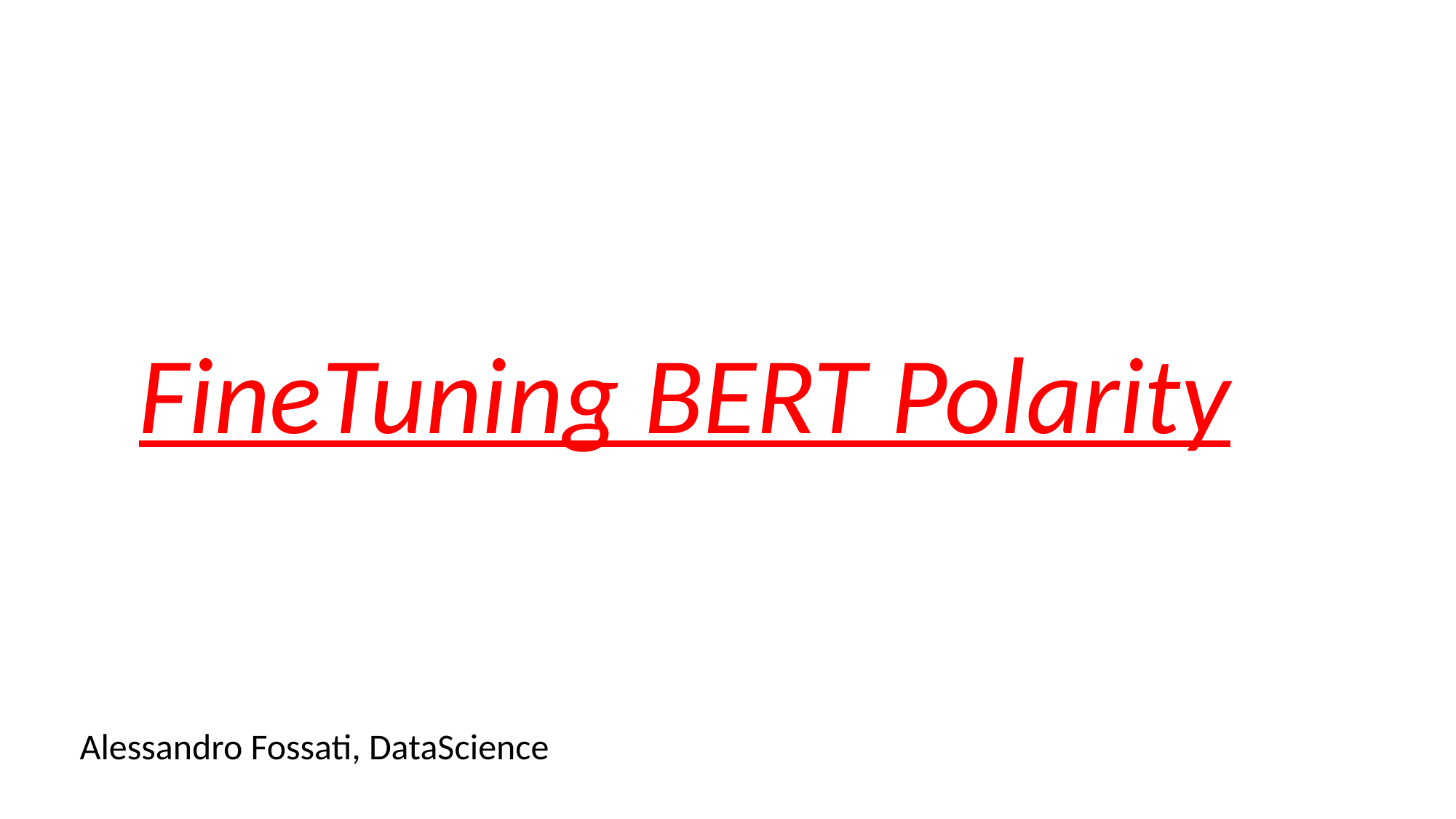

# FineTuning BERT Polarity
Alessandro Fossati, DataScience